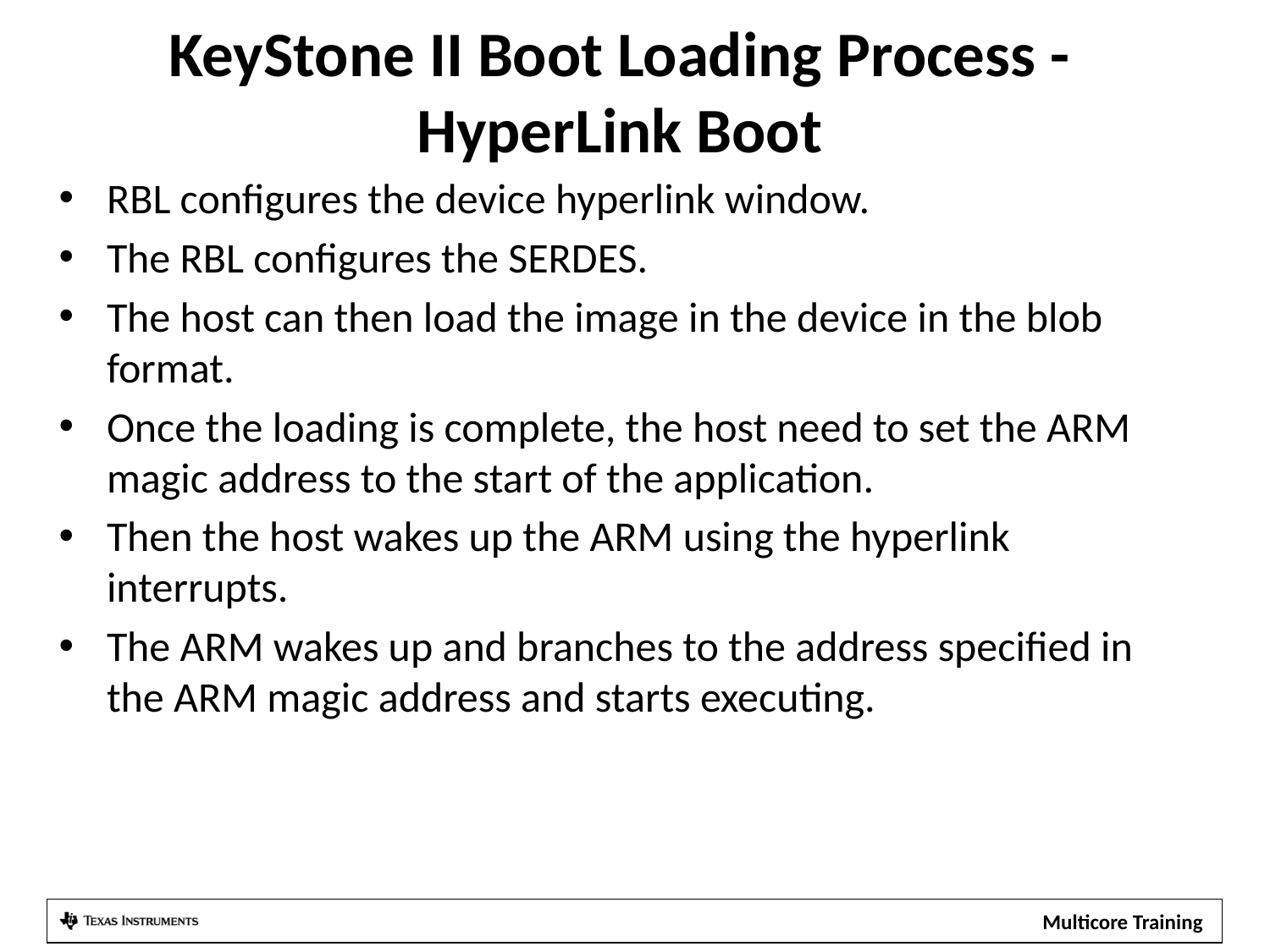

# KeyStone II Boot Loading Process - HyperLink Boot
RBL configures the device hyperlink window.
The RBL configures the SERDES.
The host can then load the image in the device in the blob format.
Once the loading is complete, the host need to set the ARM magic address to the start of the application.
Then the host wakes up the ARM using the hyperlink interrupts.
The ARM wakes up and branches to the address specified in the ARM magic address and starts executing.